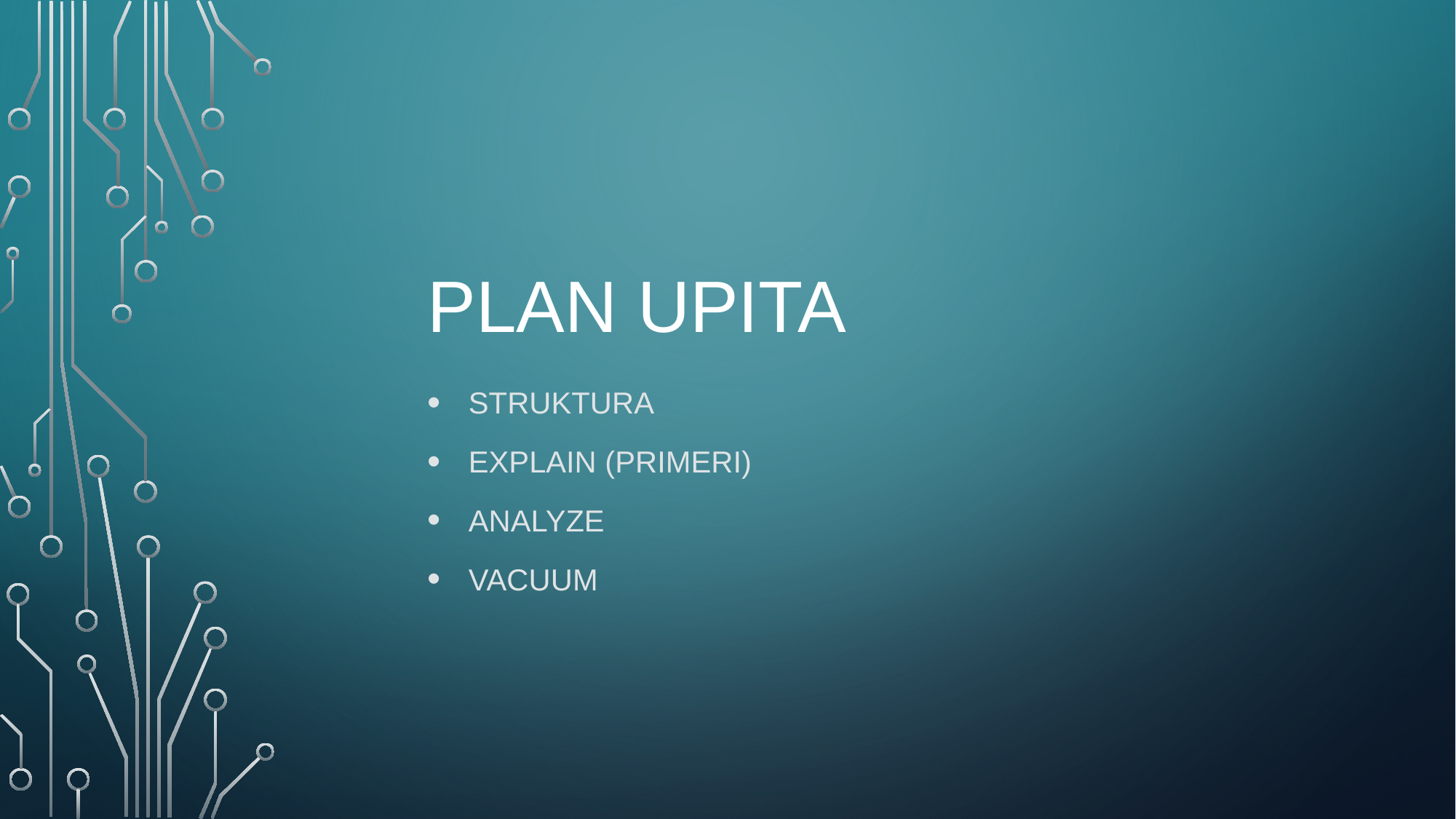

# Plan upita
Struktura
EXPLAIN (PRimeri)
ANALYZE
VACUUM